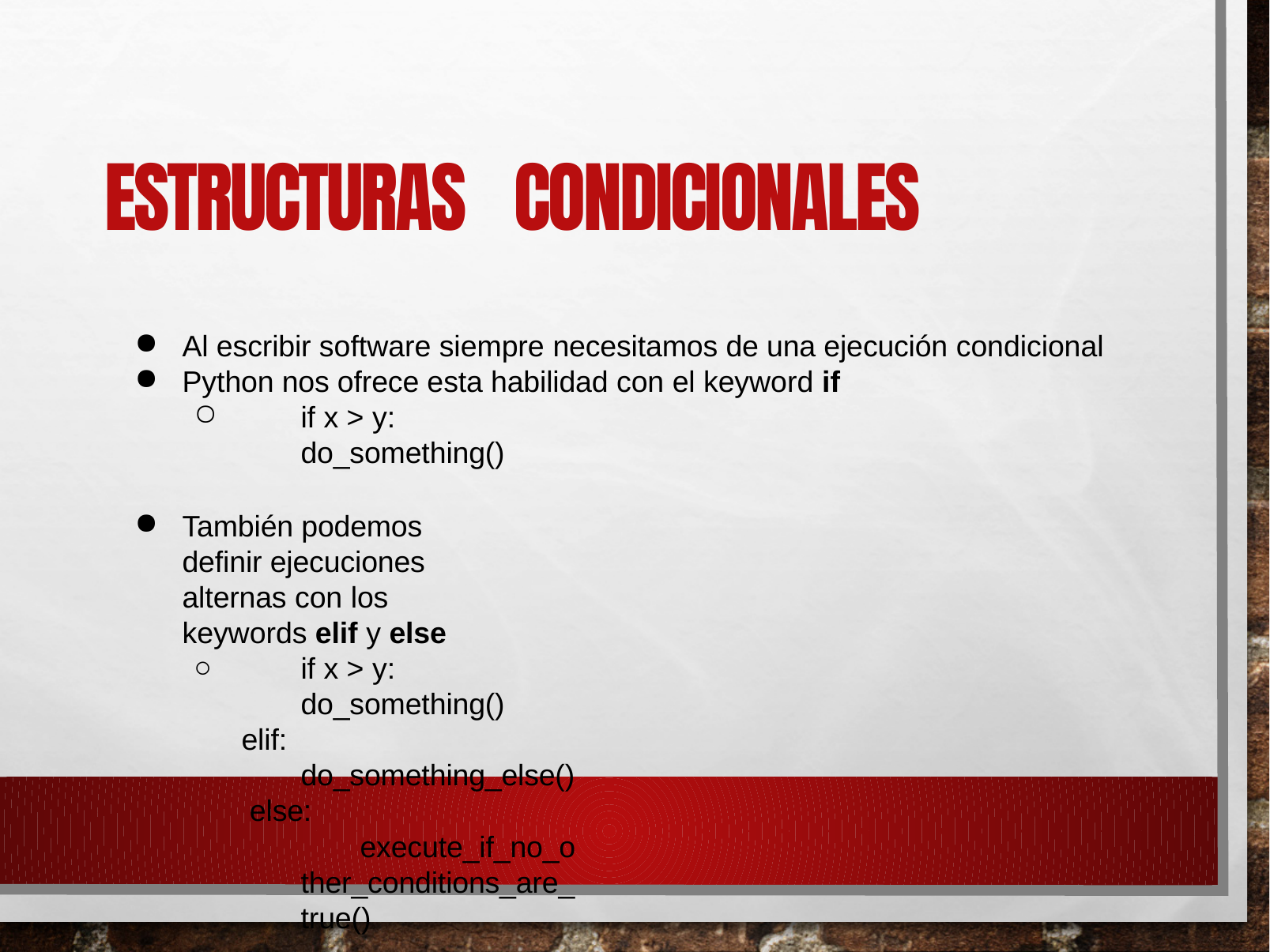

# Estructuras   condicionales
Al escribir software siempre necesitamos de una ejecución condicional
Python nos ofrece esta habilidad con el keyword if
if x > y:  do_something()

También podemos definir ejecuciones alternas con los keywords elif y else
if x > y:  do_something()
elif:
do_something_else()  else:
execute_if_no_other_conditions_are_true()